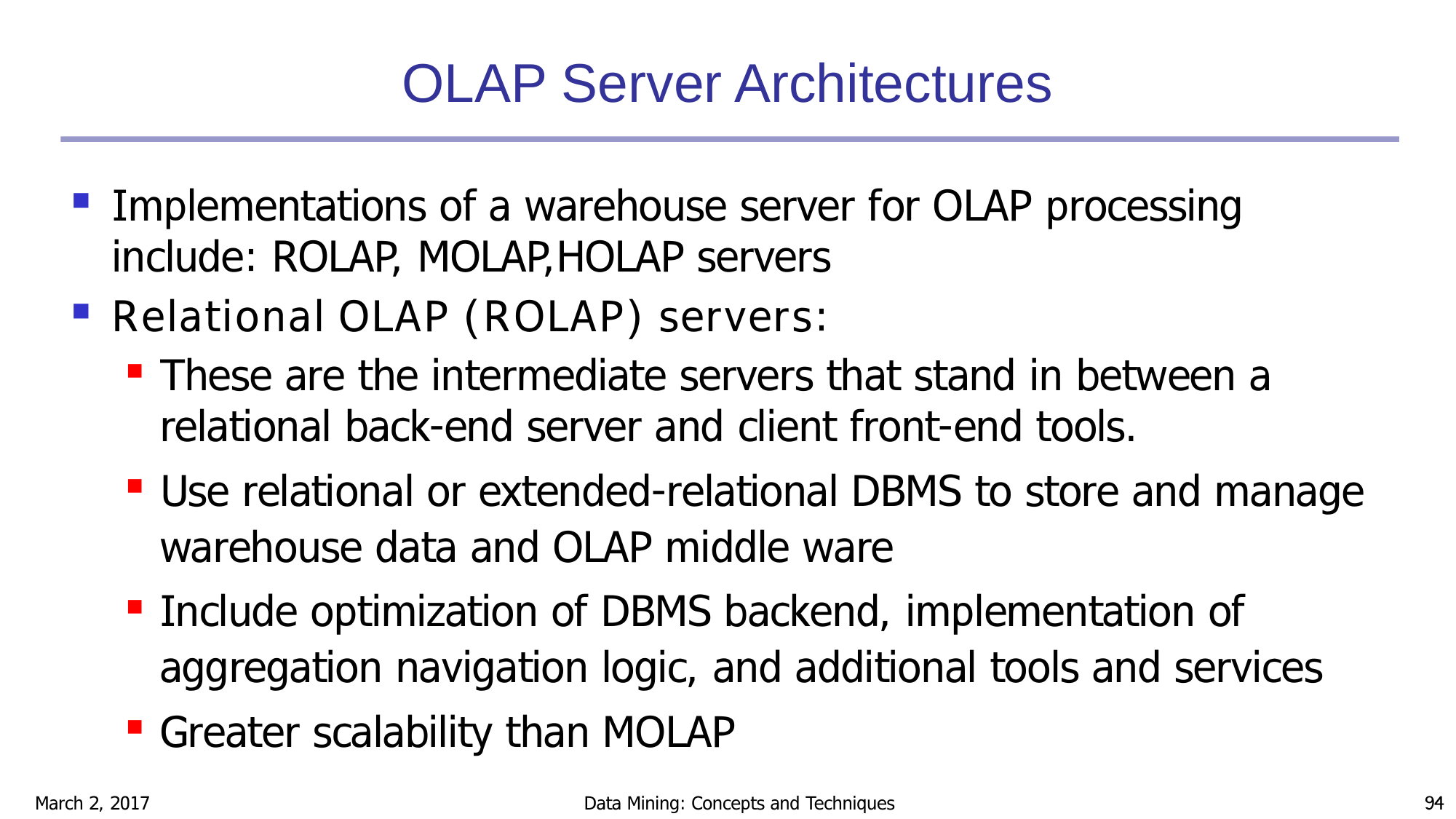

# OLAP Server Architectures
Implementations of a warehouse server for OLAP processing include: ROLAP, MOLAP,HOLAP servers
Relational OLAP (ROLAP) servers:
These are the intermediate servers that stand in between a relational back-end server and client front-end tools.
Use relational or extended-relational DBMS to store and manage warehouse data and OLAP middle ware
Include optimization of DBMS backend, implementation of aggregation navigation logic, and additional tools and services
Greater scalability than MOLAP
March 2, 2017
Data Mining: Concepts and Techniques
94